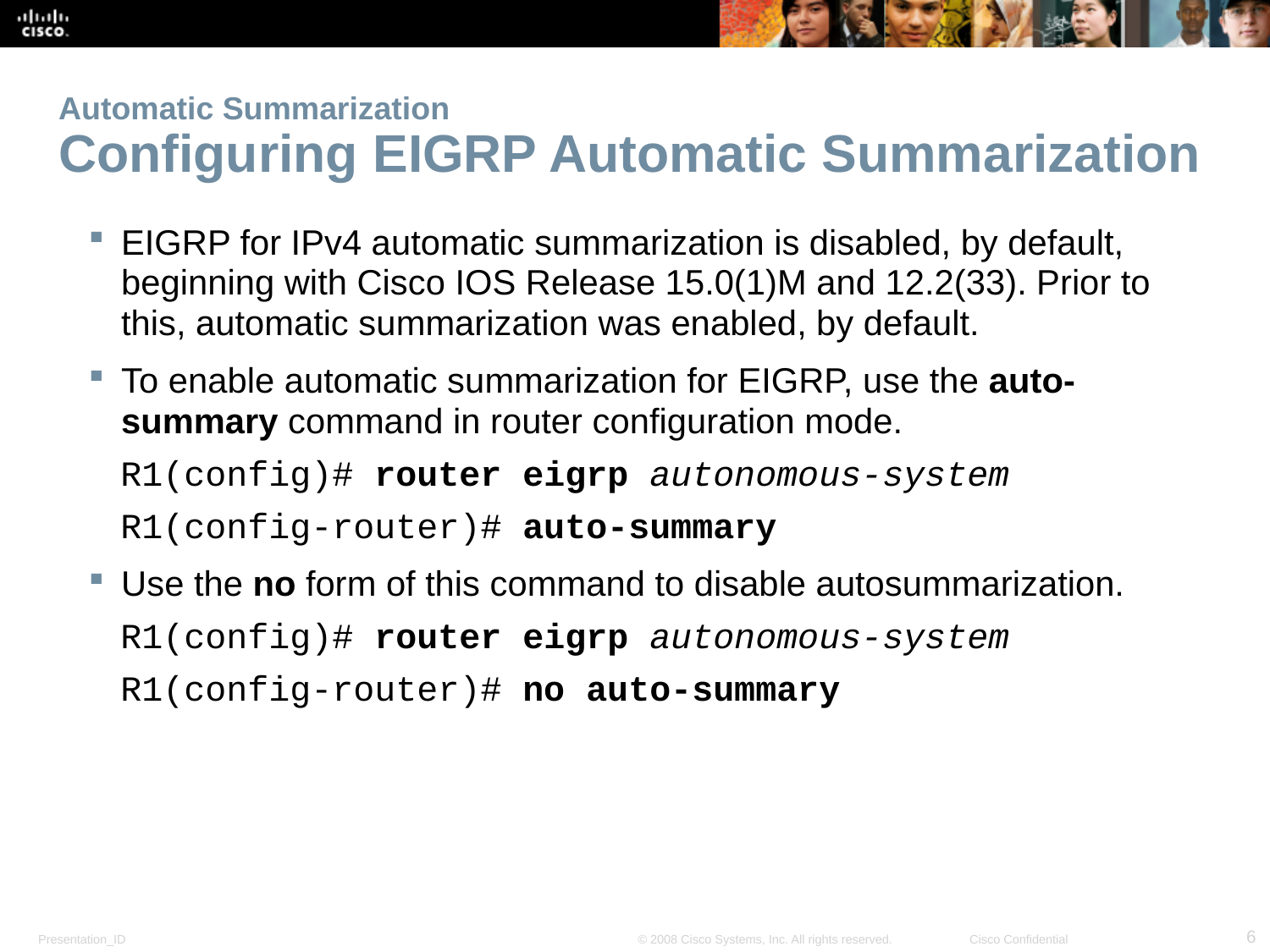

# Automatic Summarization Configuring EIGRP Automatic Summarization
EIGRP for IPv4 automatic summarization is disabled, by default, beginning with Cisco IOS Release 15.0(1)M and 12.2(33). Prior to this, automatic summarization was enabled, by default.
To enable automatic summarization for EIGRP, use the auto-summary command in router configuration mode.
R1(config)# router eigrp autonomous-system
R1(config-router)# auto-summary
Use the no form of this command to disable autosummarization.
R1(config)# router eigrp autonomous-system
R1(config-router)# no auto-summary